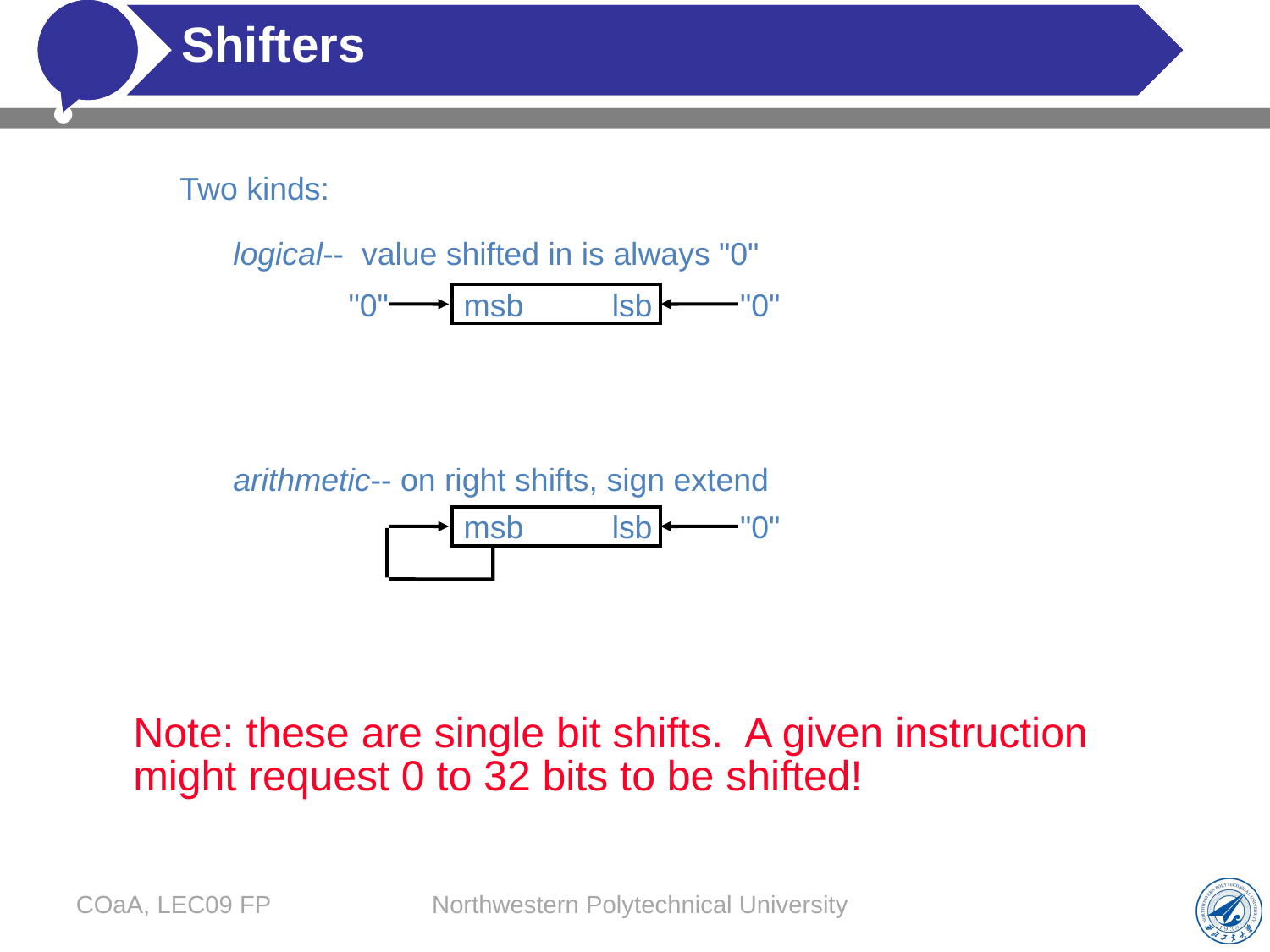

# Shifters

Two kinds:

      logical--  value shifted in is always "0"

      arithmetic-- on right shifts, sign extend

"0"
msb
lsb
"0"

msb
lsb
"0"

Note: these are single bit shifts.  A given instruction might request 0 to 32 bits to be shifted!
COaA, LEC09 FP
Northwestern Polytechnical University
23